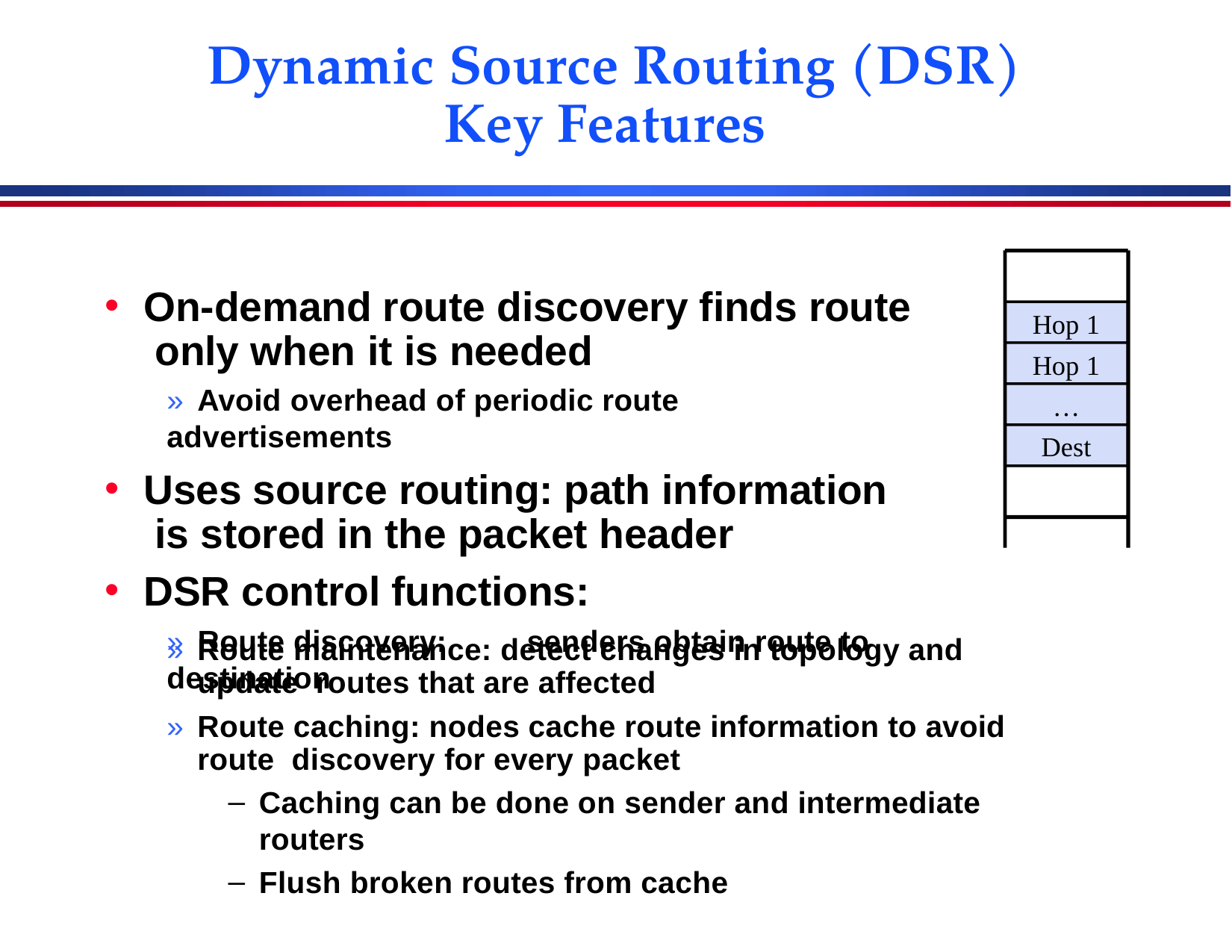

# Dynamic Source Routing (DSR)  Key Features

On-demand route discovery finds route  only when it is needed
» Avoid overhead of periodic route advertisements
Uses source routing: path information  is stored in the packet header
DSR control functions:
» Route discovery:	senders obtain route to destination
Hop 1
Hop 1
…  Dest

» Route maintenance: detect changes in topology and update  routes that are affected
» Route caching: nodes cache route information to avoid route  discovery for every packet
Caching can be done on sender and intermediate routers
Flush broken routes from cache